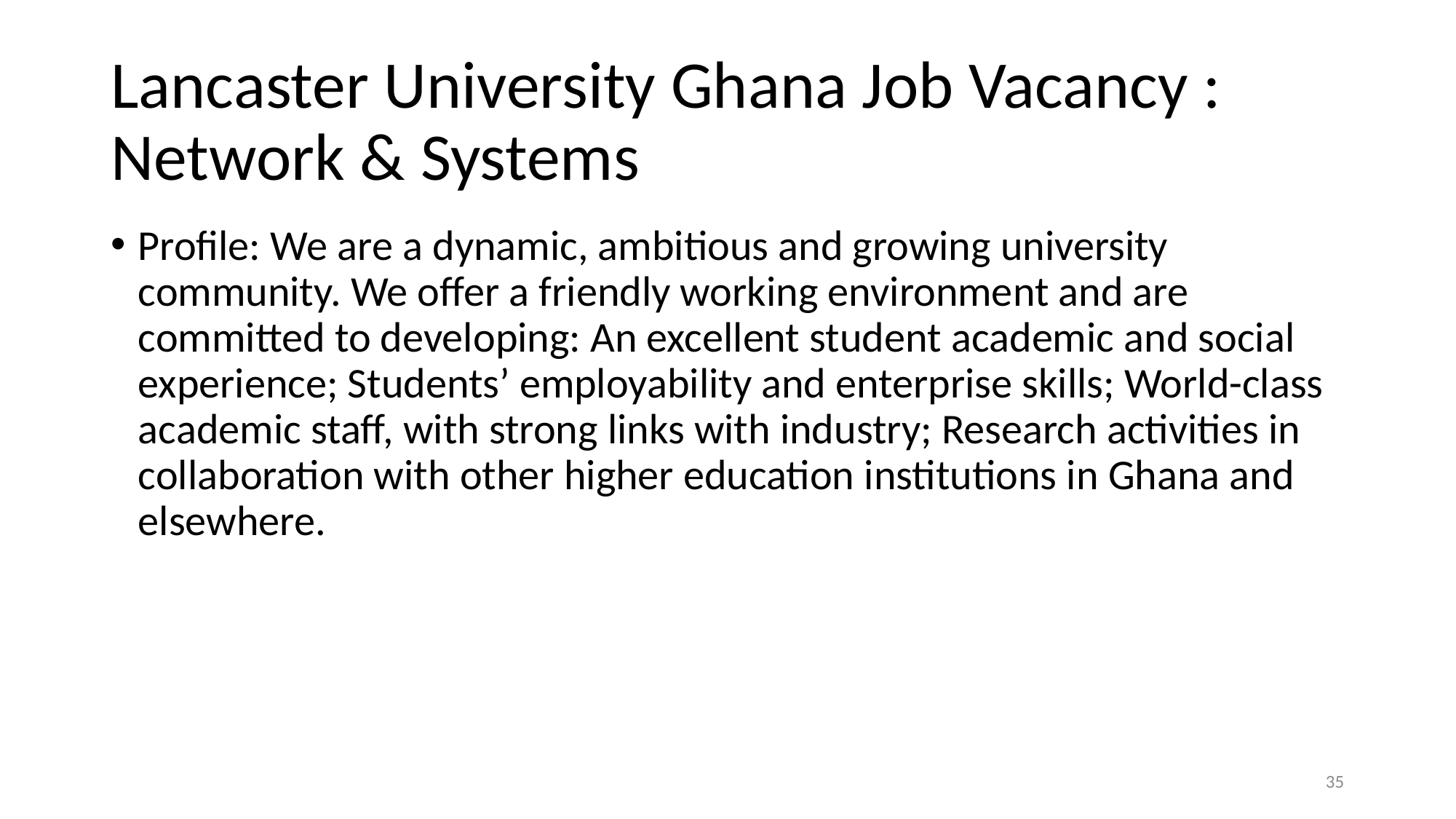

# Lancaster University Ghana Job Vacancy : Network & Systems
Profile: We are a dynamic, ambitious and growing university community. We offer a friendly working environment and are committed to developing: An excellent student academic and social experience; Students’ employability and enterprise skills; World-class academic staff, with strong links with industry; Research activities in collaboration with other higher education institutions in Ghana and elsewhere.
35